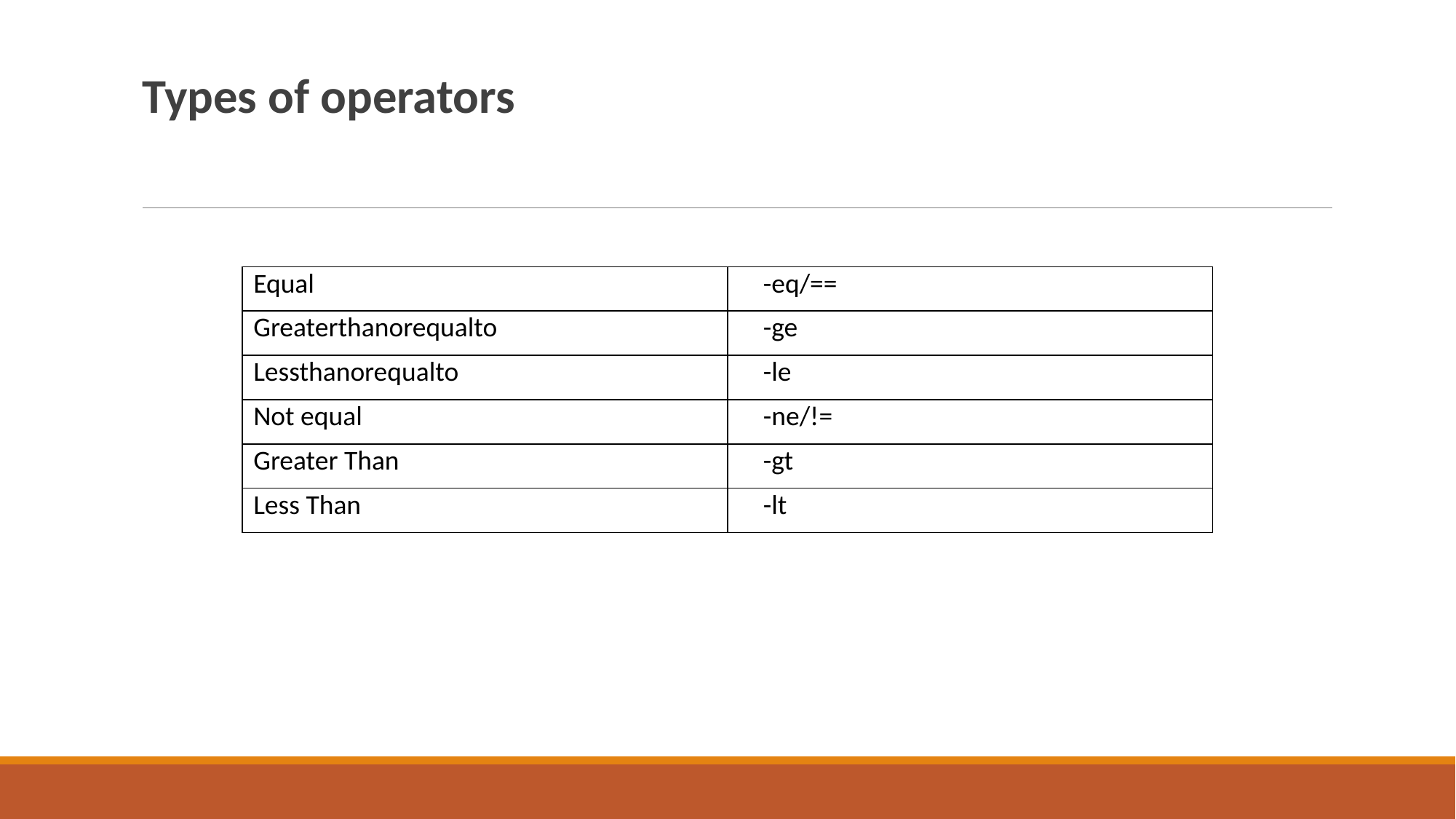

Types of operators

| Equal | -eq/== |
| --- | --- |
| Greaterthanorequalto | -ge |
| Lessthanorequalto | -le |
| Not equal | -ne/!= |
| Greater Than | -gt |
| Less Than | -lt |